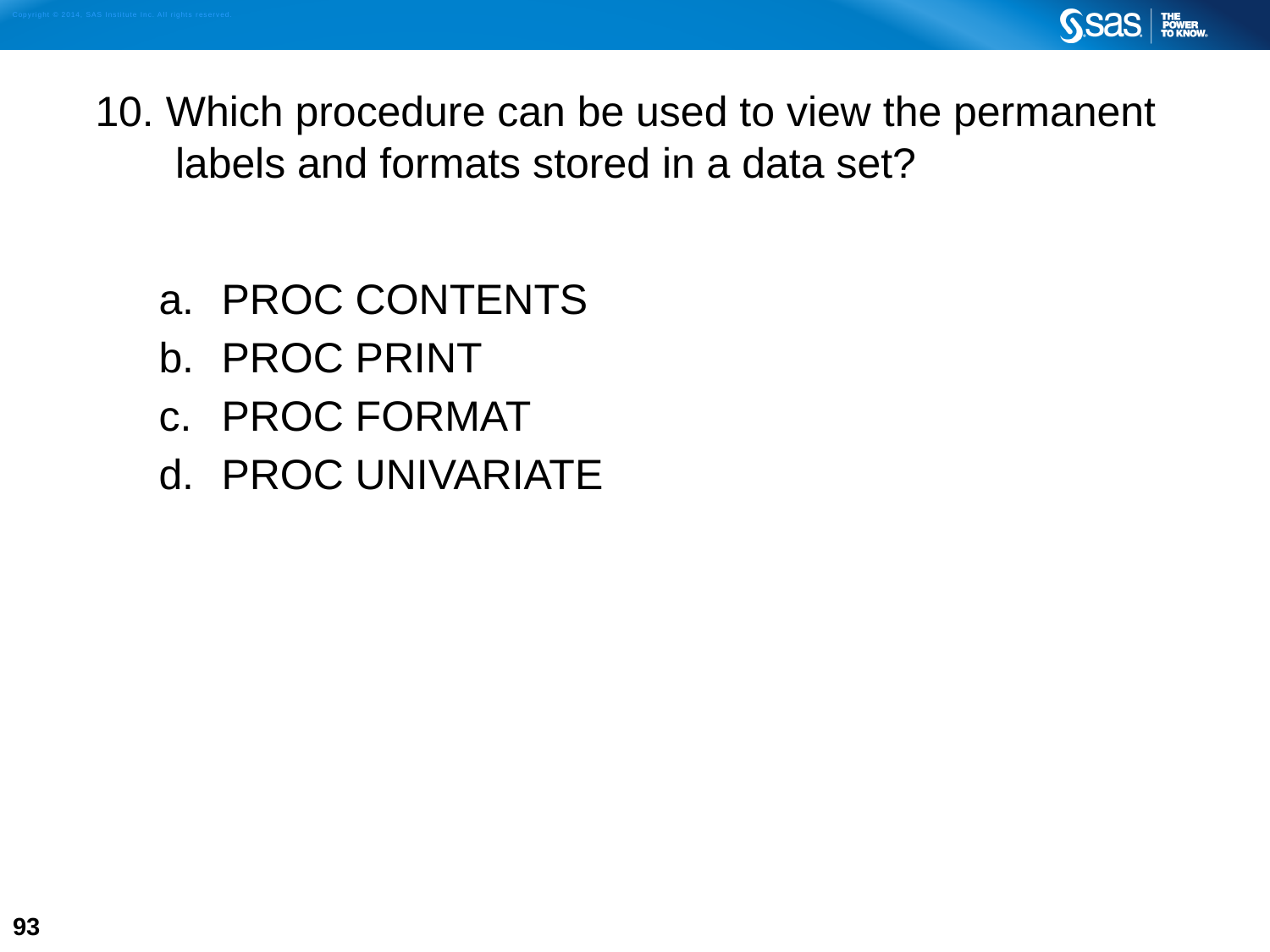

10. Which procedure can be used to view the permanent labels and formats stored in a data set?

PROC CONTENTS
PROC PRINT
PROC FORMAT
PROC UNIVARIATE